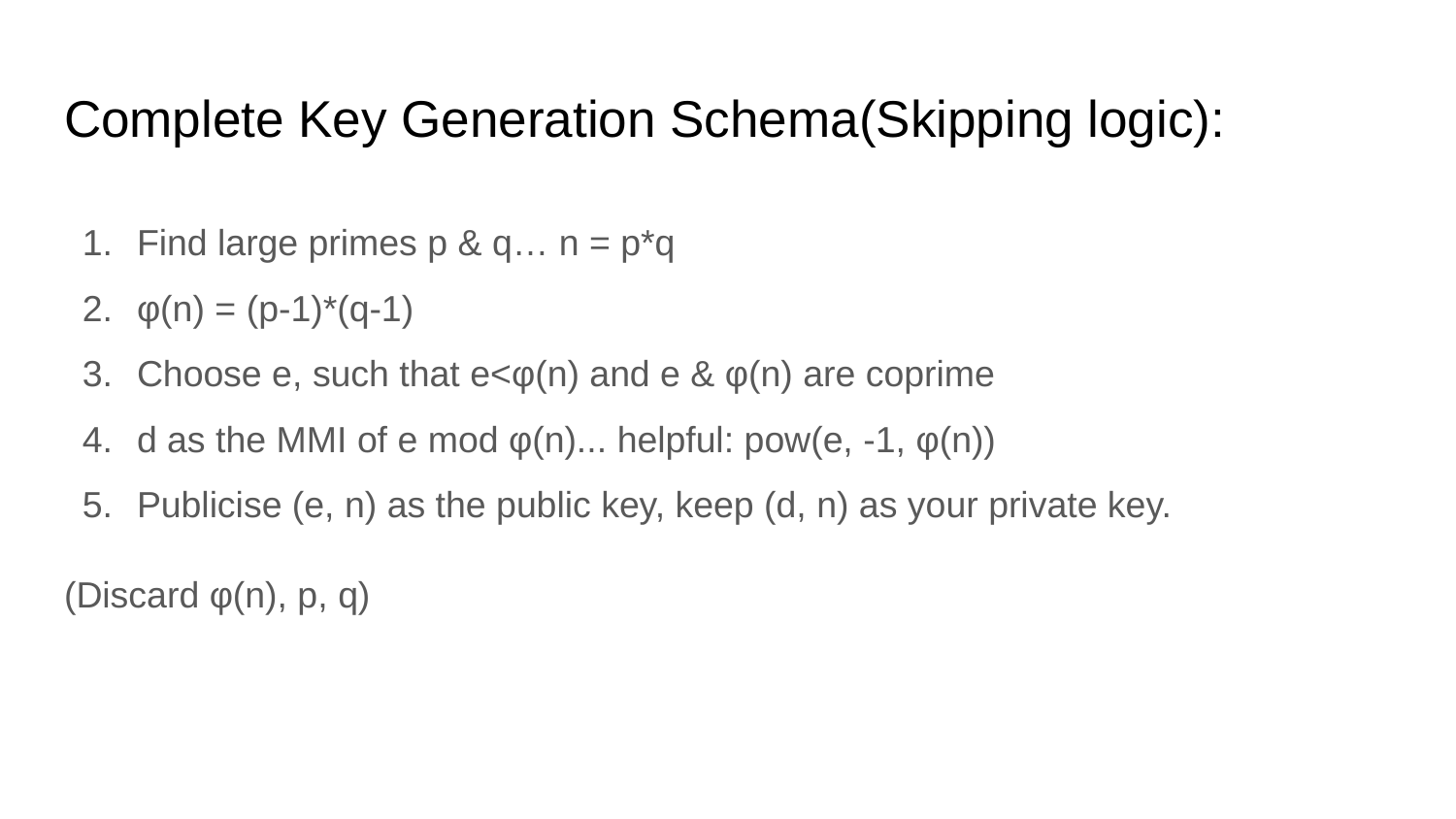

# Complete Key Generation Schema(Skipping logic):
Find large primes p & q… n = p*q
φ(n) = (p-1)*(q-1)
Choose e, such that e<φ(n) and e & φ(n) are coprime
d as the MMI of e mod φ(n)... helpful: pow(e, -1, φ(n))
Publicise (e, n) as the public key, keep (d, n) as your private key.
(Discard φ(n), p, q)